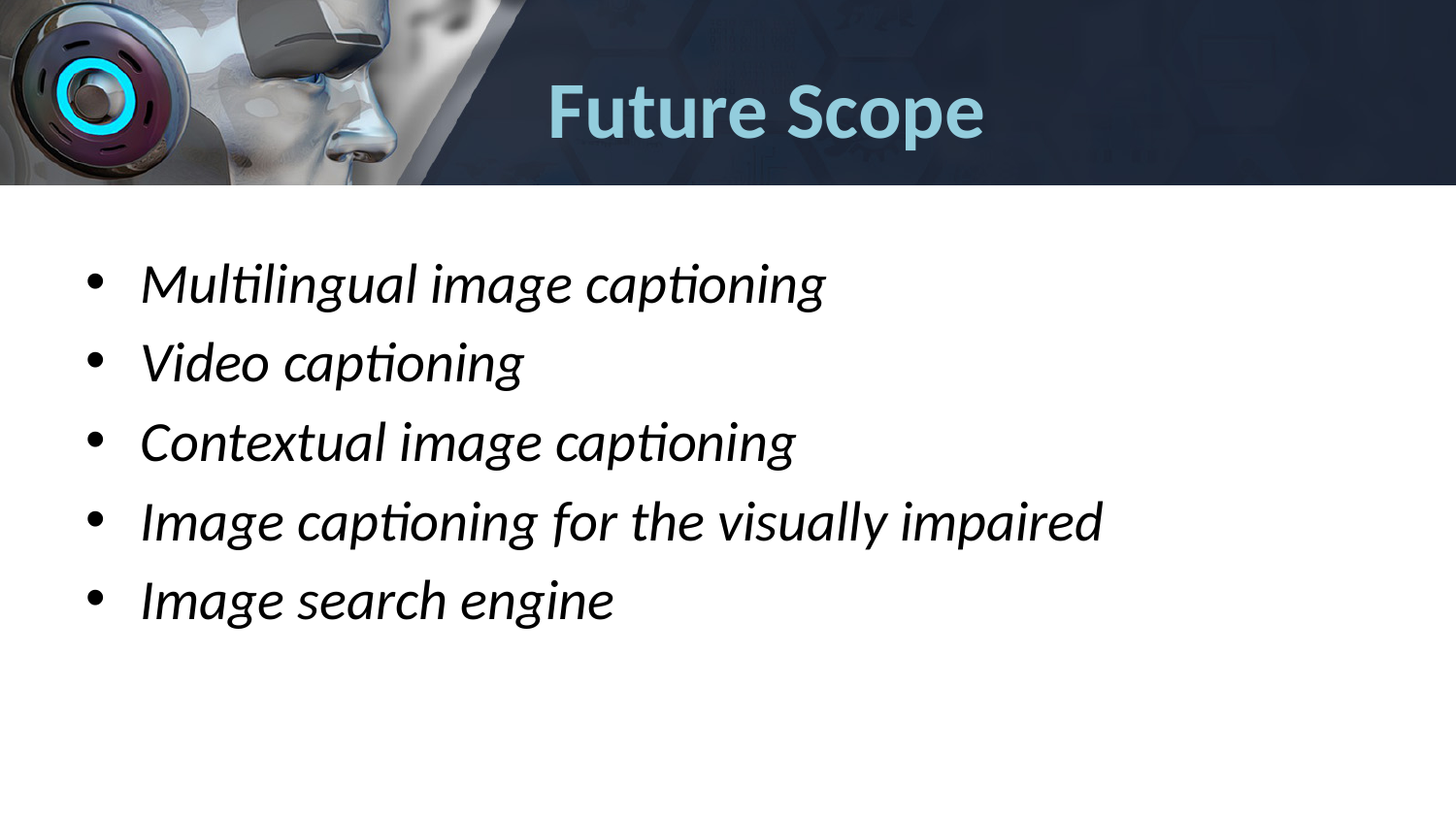

# Future Scope
Multilingual image captioning
Video captioning
Contextual image captioning
Image captioning for the visually impaired
Image search engine